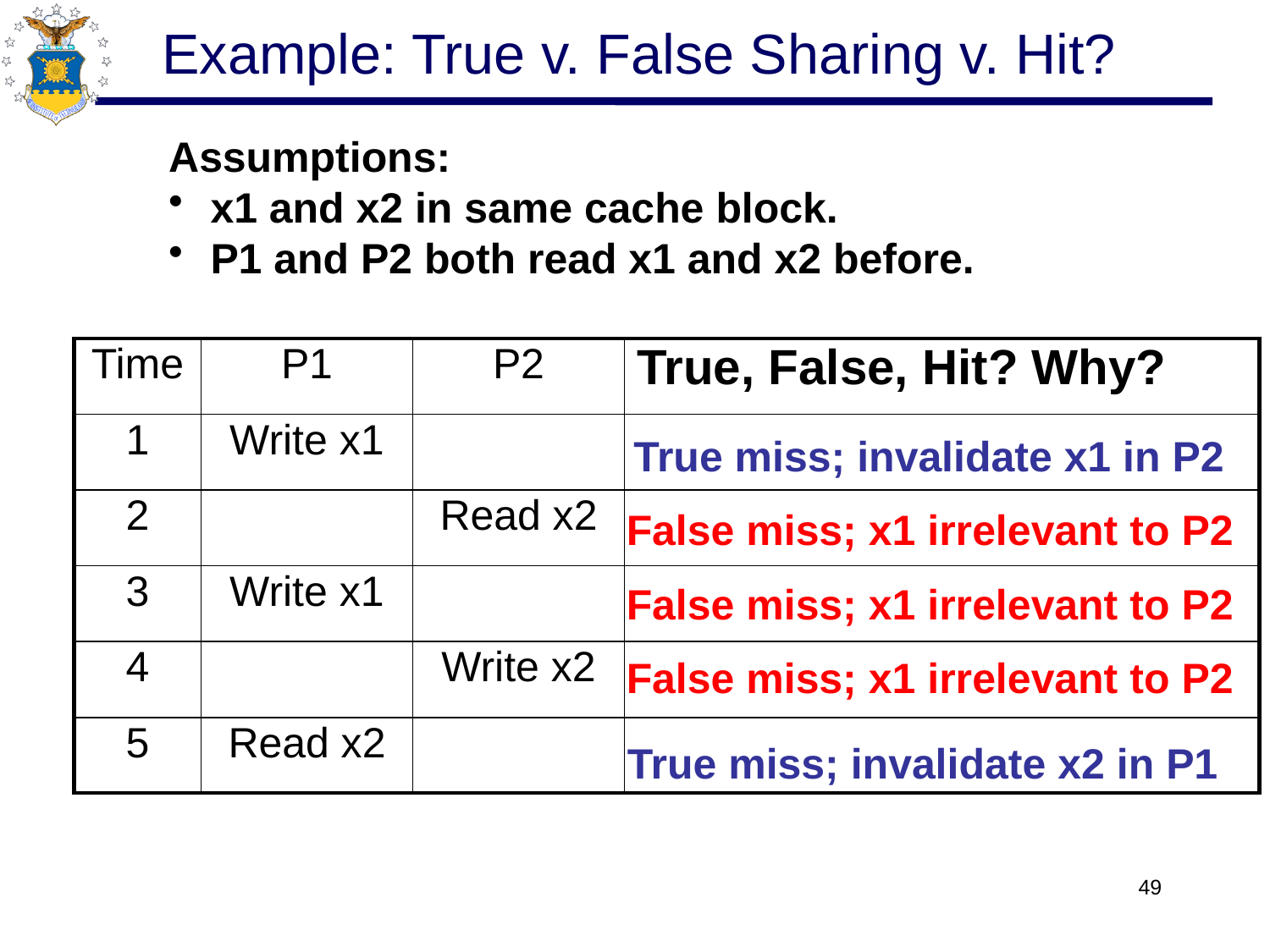

# Example: True v. False Sharing v. Hit?
Assumptions:
 x1 and x2 in same cache block.
 P1 and P2 both read x1 and x2 before.
| Time | P1 | P2 | True, False, Hit? Why? |
| --- | --- | --- | --- |
| 1 | Write x1 |  |  |
| 2 |  | Read x2 |  |
| 3 | Write x1 |  |  |
| 4 |  | Write x2 |  |
| 5 | Read x2 |  |  |
True miss; invalidate x1 in P2
False miss; x1 irrelevant to P2
False miss; x1 irrelevant to P2
False miss; x1 irrelevant to P2
True miss; invalidate x2 in P1
49